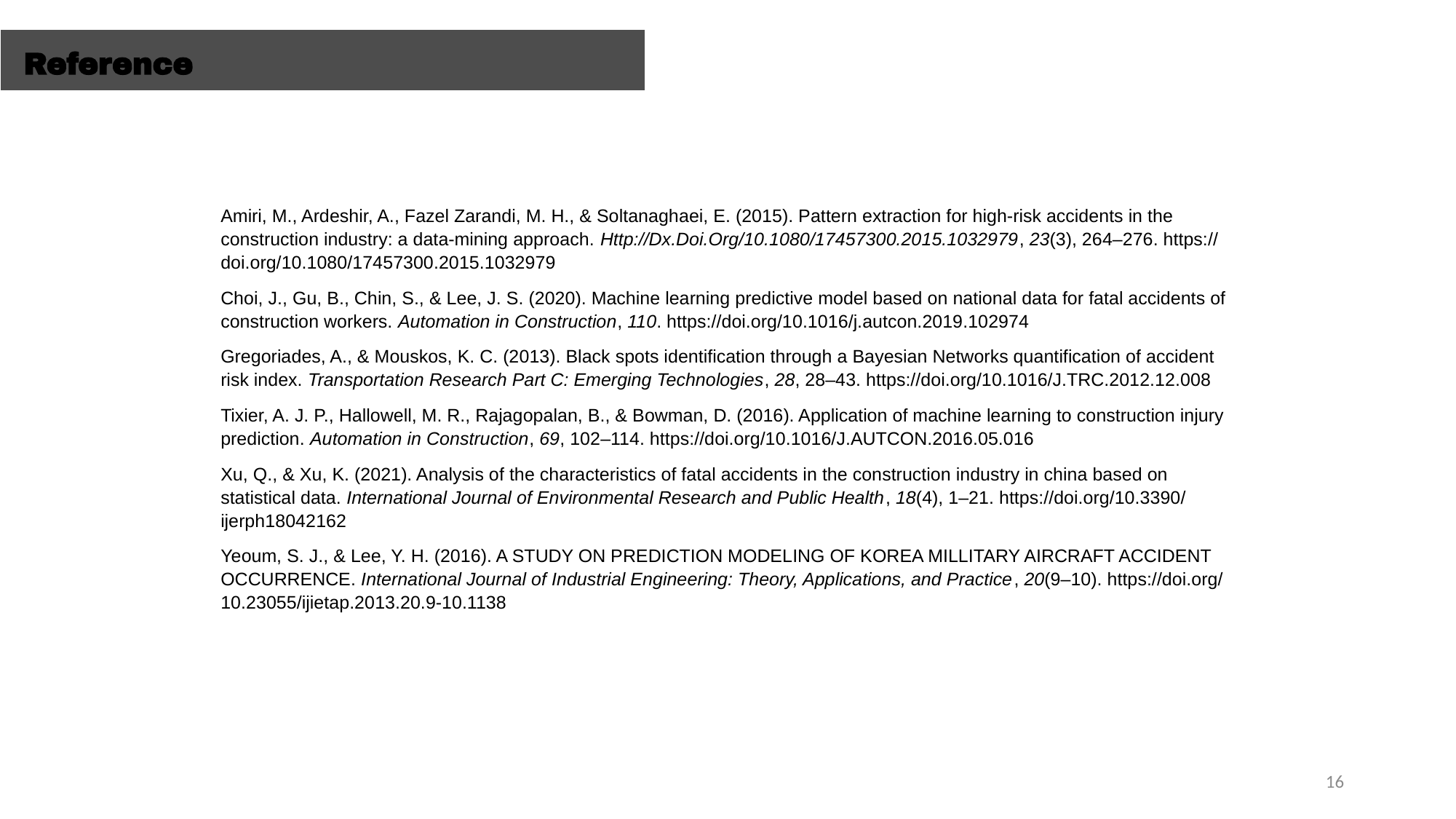

Reference
Amiri, M., Ardeshir, A., Fazel Zarandi, M. H., & Soltanaghaei, E. (2015). Pattern extraction for high-risk accidents in the construction industry: a data-mining approach. Http://Dx.Doi.Org/10.1080/17457300.2015.1032979, 23(3), 264–276. https://doi.org/10.1080/17457300.2015.1032979
Choi, J., Gu, B., Chin, S., & Lee, J. S. (2020). Machine learning predictive model based on national data for fatal accidents of construction workers. Automation in Construction, 110. https://doi.org/10.1016/j.autcon.2019.102974
Gregoriades, A., & Mouskos, K. C. (2013). Black spots identification through a Bayesian Networks quantification of accident risk index. Transportation Research Part C: Emerging Technologies, 28, 28–43. https://doi.org/10.1016/J.TRC.2012.12.008
Tixier, A. J. P., Hallowell, M. R., Rajagopalan, B., & Bowman, D. (2016). Application of machine learning to construction injury prediction. Automation in Construction, 69, 102–114. https://doi.org/10.1016/J.AUTCON.2016.05.016
Xu, Q., & Xu, K. (2021). Analysis of the characteristics of fatal accidents in the construction industry in china based on statistical data. International Journal of Environmental Research and Public Health, 18(4), 1–21. https://doi.org/10.3390/ijerph18042162
Yeoum, S. J., & Lee, Y. H. (2016). A STUDY ON PREDICTION MODELING OF KOREA MILLITARY AIRCRAFT ACCIDENT OCCURRENCE. International Journal of Industrial Engineering: Theory, Applications, and Practice, 20(9–10). https://doi.org/10.23055/ijietap.2013.20.9-10.1138
16